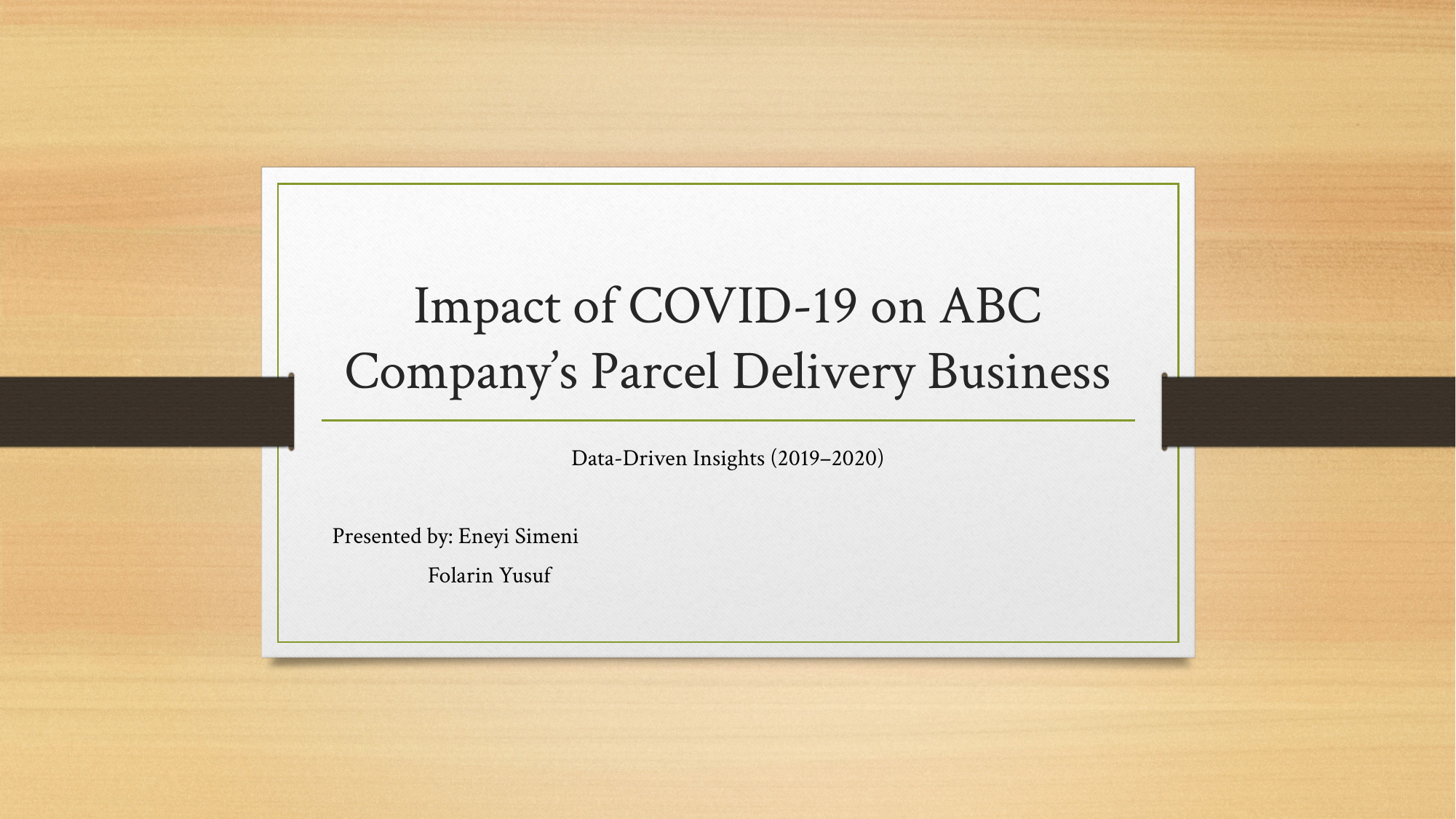

# Impact of COVID-19 on ABC Company’s Parcel Delivery Business
Data-Driven Insights (2019–2020)

Presented by: Eneyi Simeni
		   Folarin Yusuf